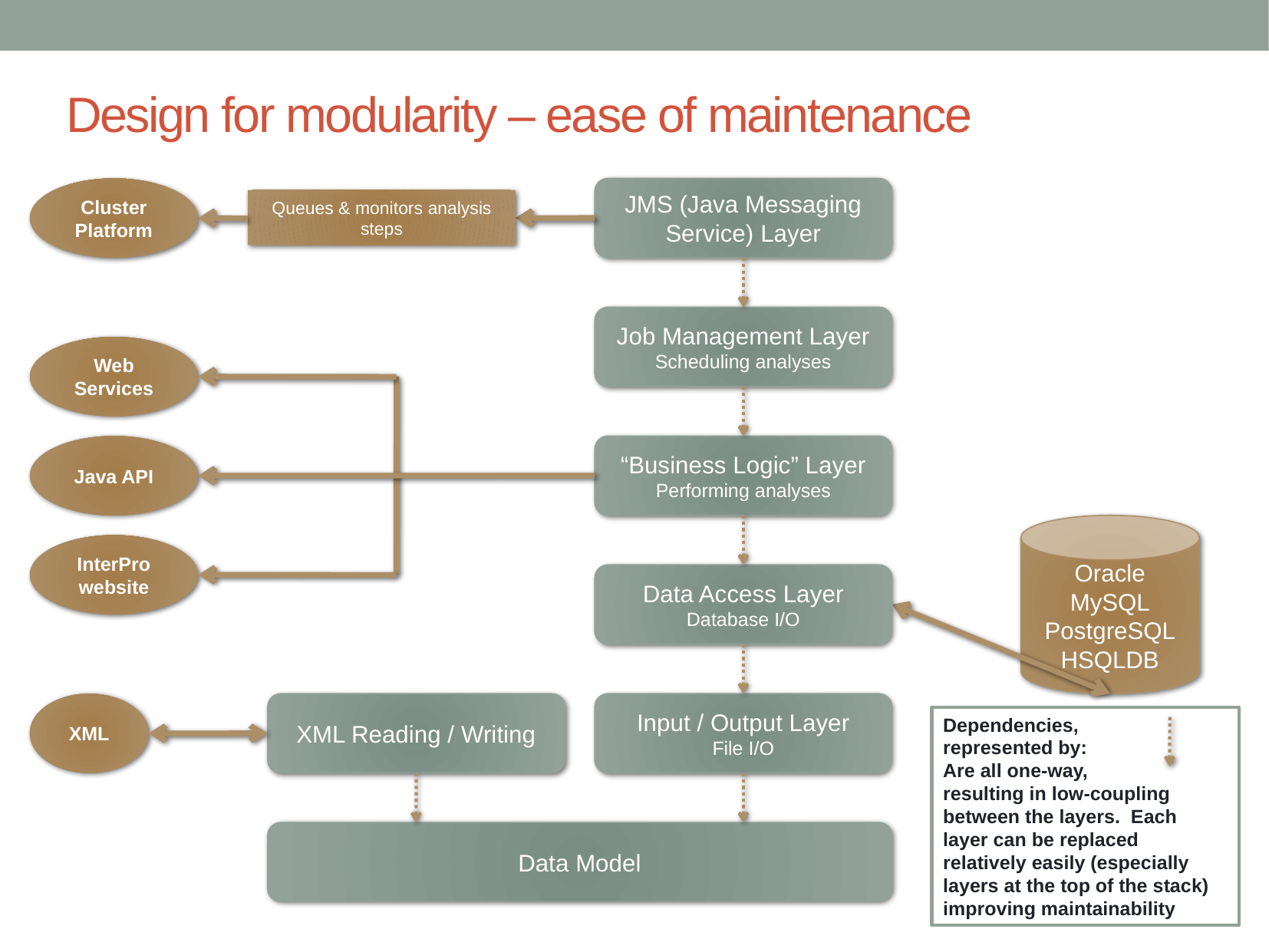

# Design for modularity – ease of maintenance
JMS (Java Messaging Service) Layer
Cluster Platform
Queues & monitors analysis steps
Job Management Layer
Scheduling analyses
Web Services
“Business Logic” Layer
Performing analyses
Java API
Oracle
MySQL
PostgreSQL
HSQLDB
InterPro website
Data Access Layer
Database I/O
XML Reading / Writing
Input / Output Layer
File I/O
XML
Dependencies,
represented by:
Are all one-way,
resulting in low-coupling between the layers.  Each layer can be replaced relatively easily (especially layers at the top of the stack) improving maintainability

Data Model